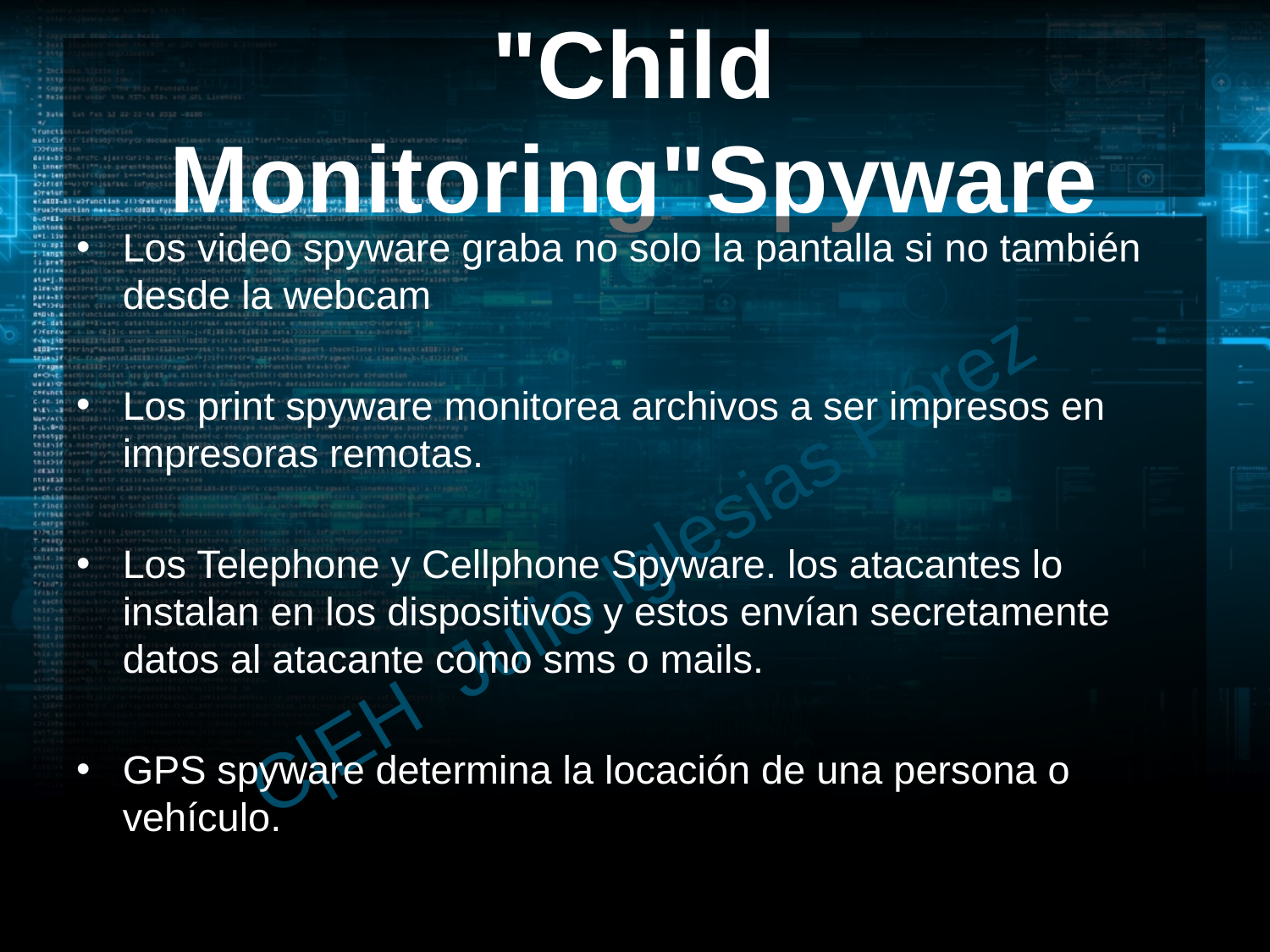

# "Child Monitoring"Spyware
Los video spyware graba no solo la pantalla si no también desde la webcam

Los print spyware monitorea archivos a ser impresos en impresoras remotas.

Los Telephone y Cellphone Spyware. los atacantes lo instalan en los dispositivos y estos envían secretamente datos al atacante como sms o mails.

GPS spyware determina la locación de una persona o vehículo.
C|EH  Julio Iglesias Pérez